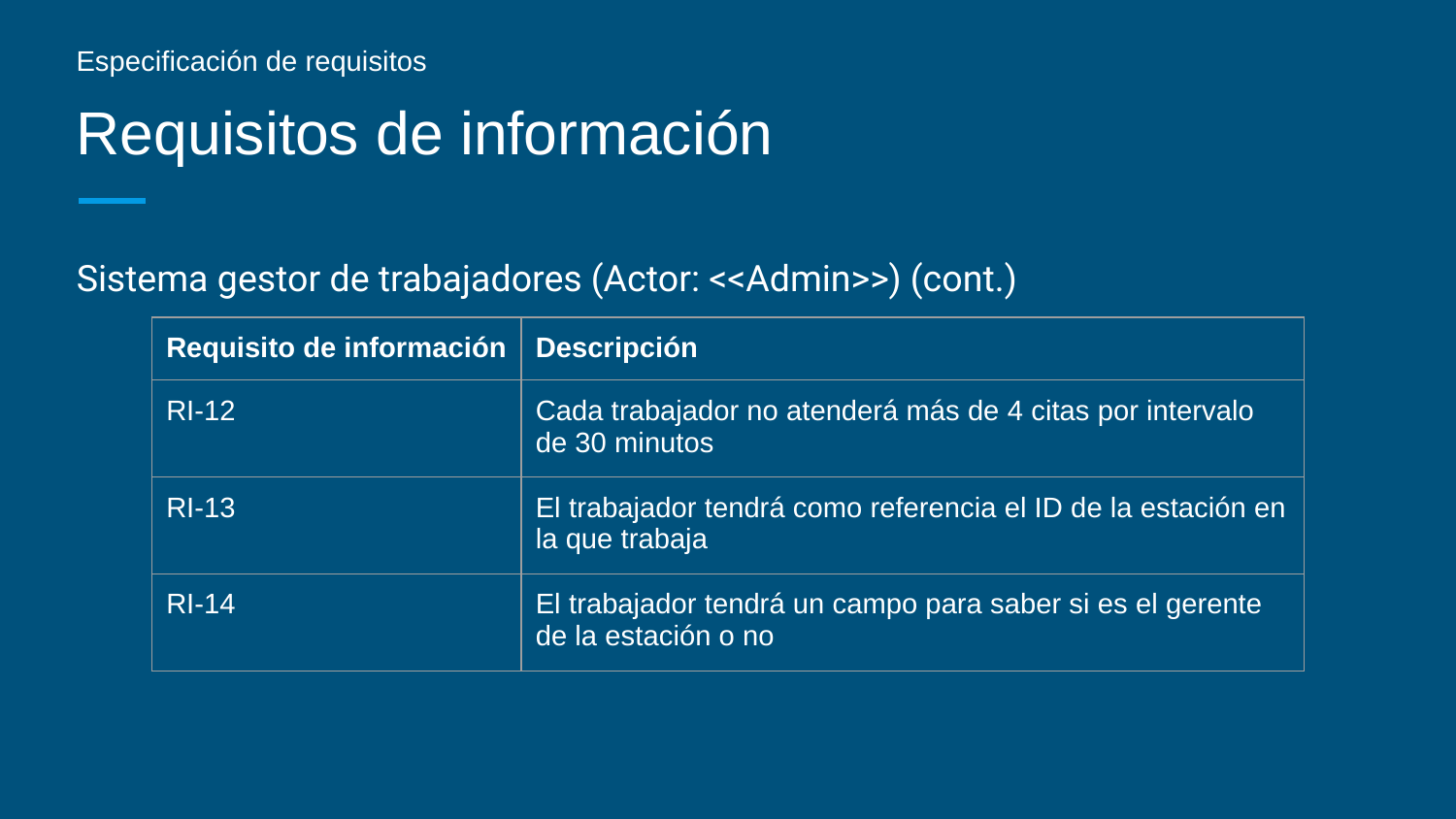

Especificación de requisitos
# Requisitos de información
Sistema gestor de trabajadores (Actor: <<Admin>>) (cont.)
| Requisito de información | Descripción |
| --- | --- |
| RI-12 | Cada trabajador no atenderá más de 4 citas por intervalo de 30 minutos |
| RI-13 | El trabajador tendrá como referencia el ID de la estación en la que trabaja |
| RI-14 | El trabajador tendrá un campo para saber si es el gerente de la estación o no |